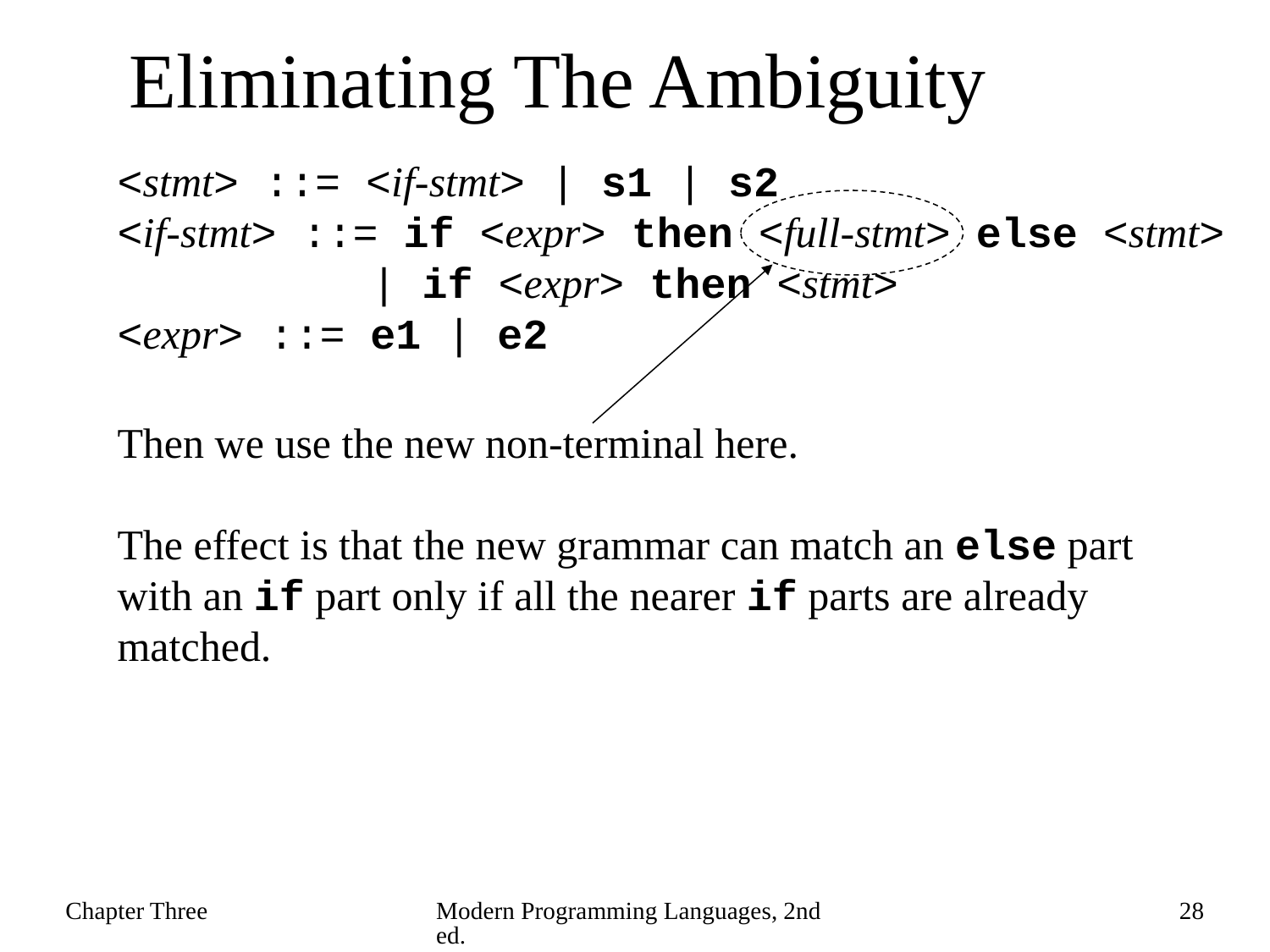

# Eliminating The Ambiguity
<stmt> ::= <if-stmt> | s1 | s2
<if-stmt> ::= if <expr> then <full-stmt> else <stmt>
          | if <expr> then <stmt>
<expr> ::= e1 | e2

Then we use the new non-terminal here.

The effect is that the new grammar can match an else part
with an if part only if all the nearer if parts are already
matched.
Chapter Three
Modern Programming Languages, 2nd ed.
28